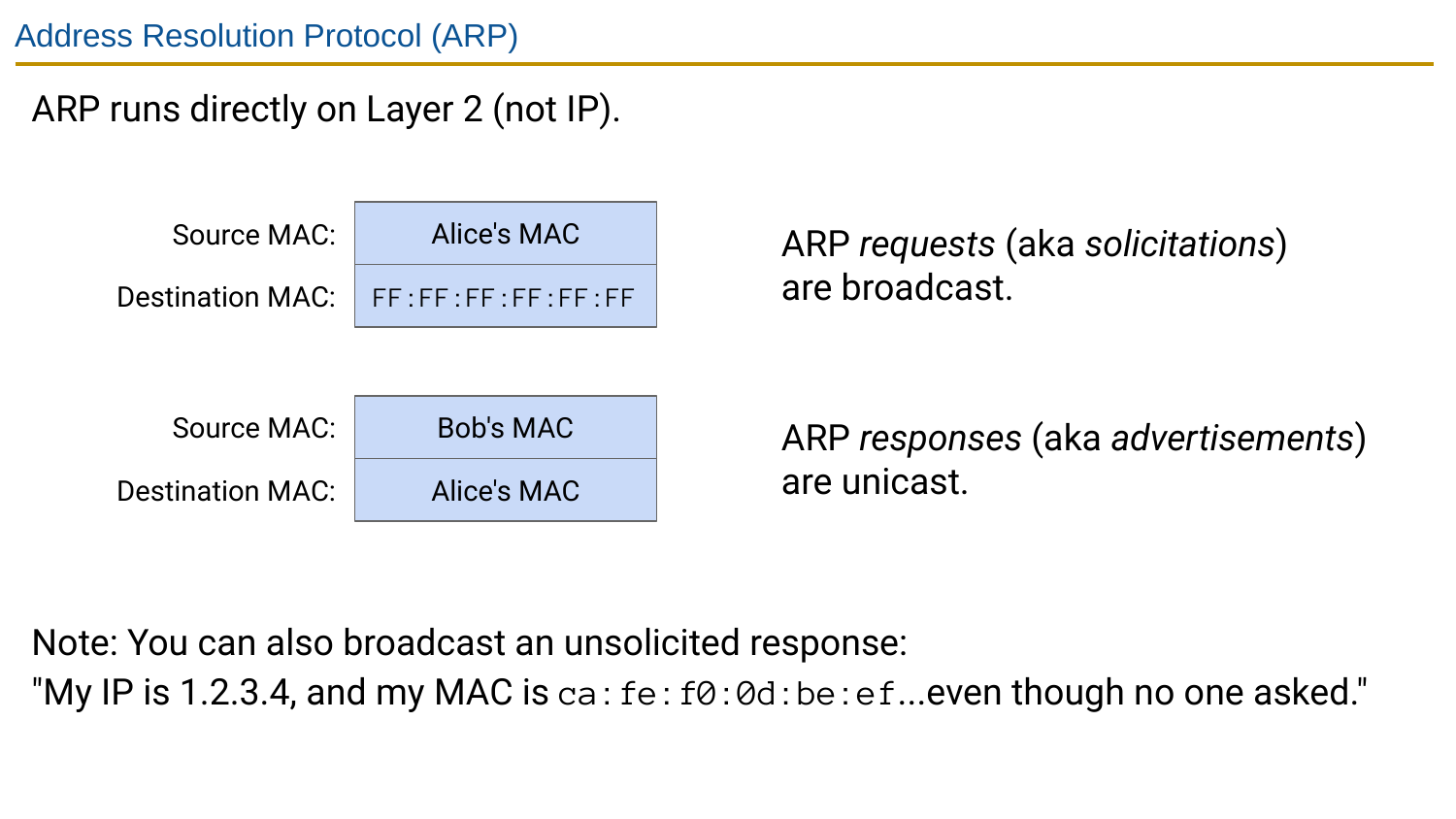

# Address Resolution Protocol (ARP)
ARP runs directly on Layer 2 (not IP).
Source MAC:
Alice's MAC
ARP requests (aka solicitations) are broadcast.
Destination MAC:
FF:FF:FF:FF:FF:FF
Source MAC:
Bob's MAC
ARP responses (aka advertisements) are unicast.
Destination MAC:
Alice's MAC
Note: You can also broadcast an unsolicited response:
"My IP is 1.2.3.4, and my MAC is ca:fe:f0:0d:be:ef...even though no one asked."